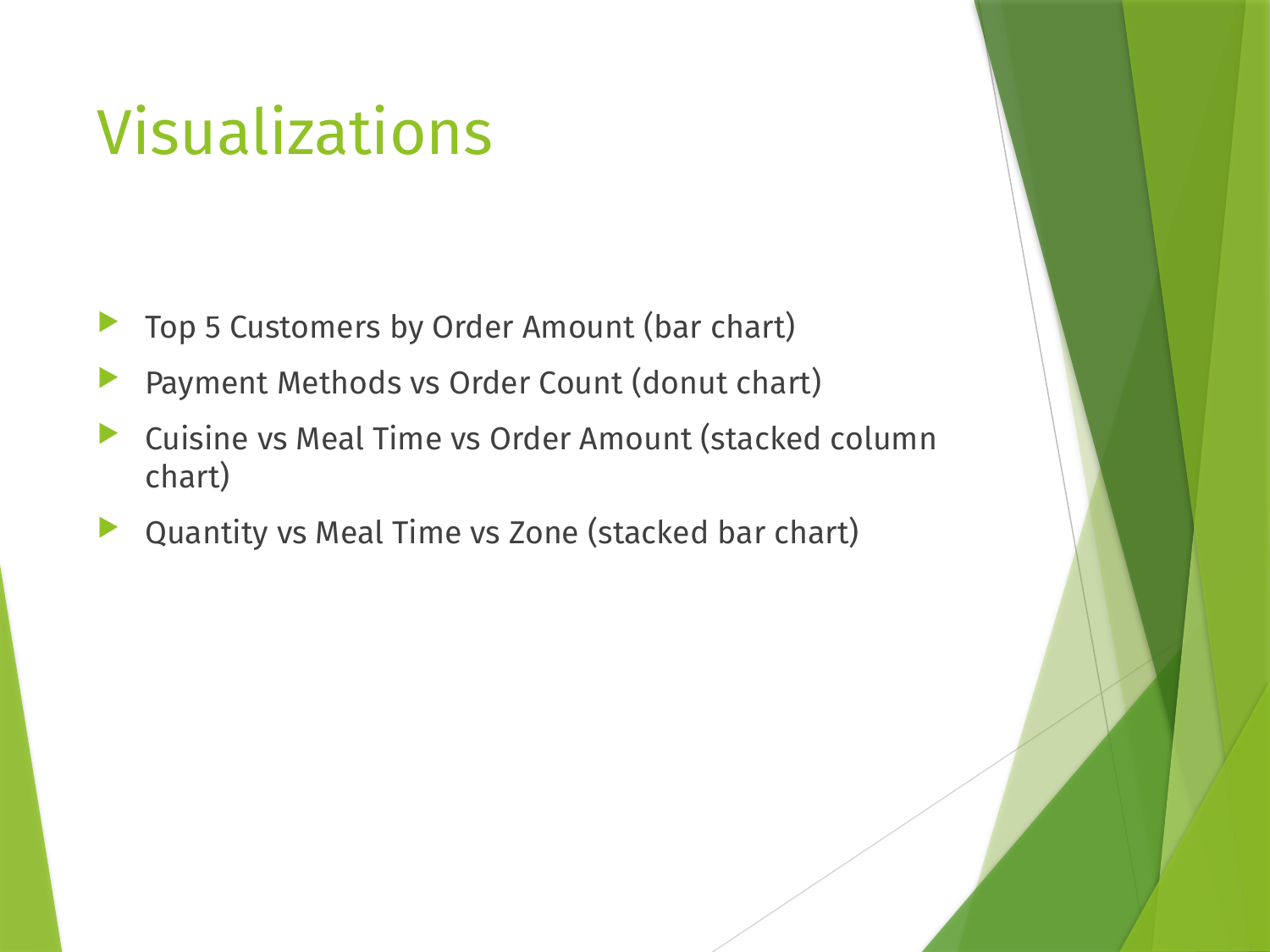

# Visualizations
Top 5 Customers by Order Amount (bar chart)
Payment Methods vs Order Count (donut chart)
Cuisine vs Meal Time vs Order Amount (stacked column chart)
Quantity vs Meal Time vs Zone (stacked bar chart)